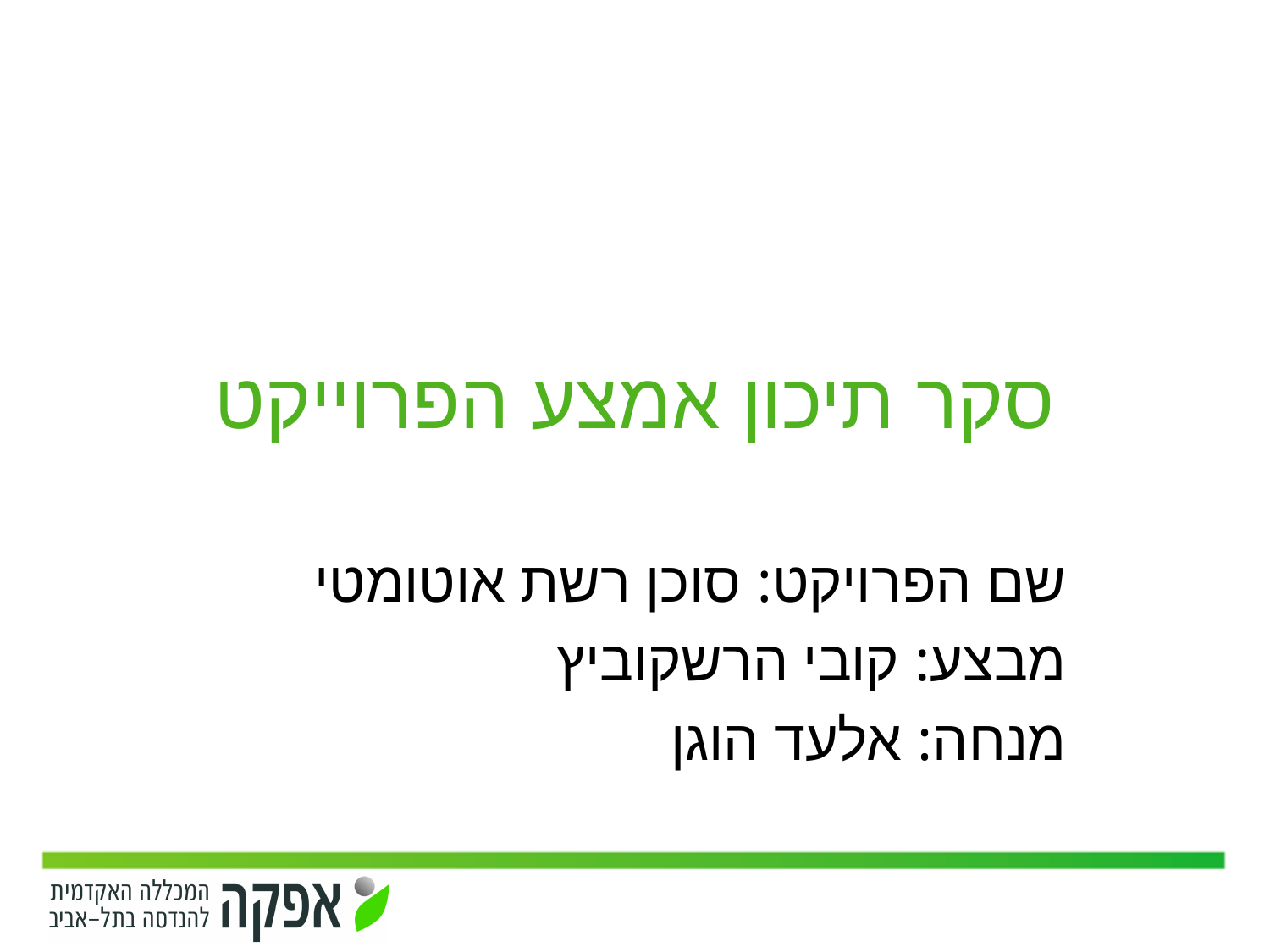

# סקר תיכון אמצע הפרוייקט
שם הפרויקט: סוכן רשת אוטומטי
מבצע: קובי הרשקוביץ
מנחה: אלעד הוגן